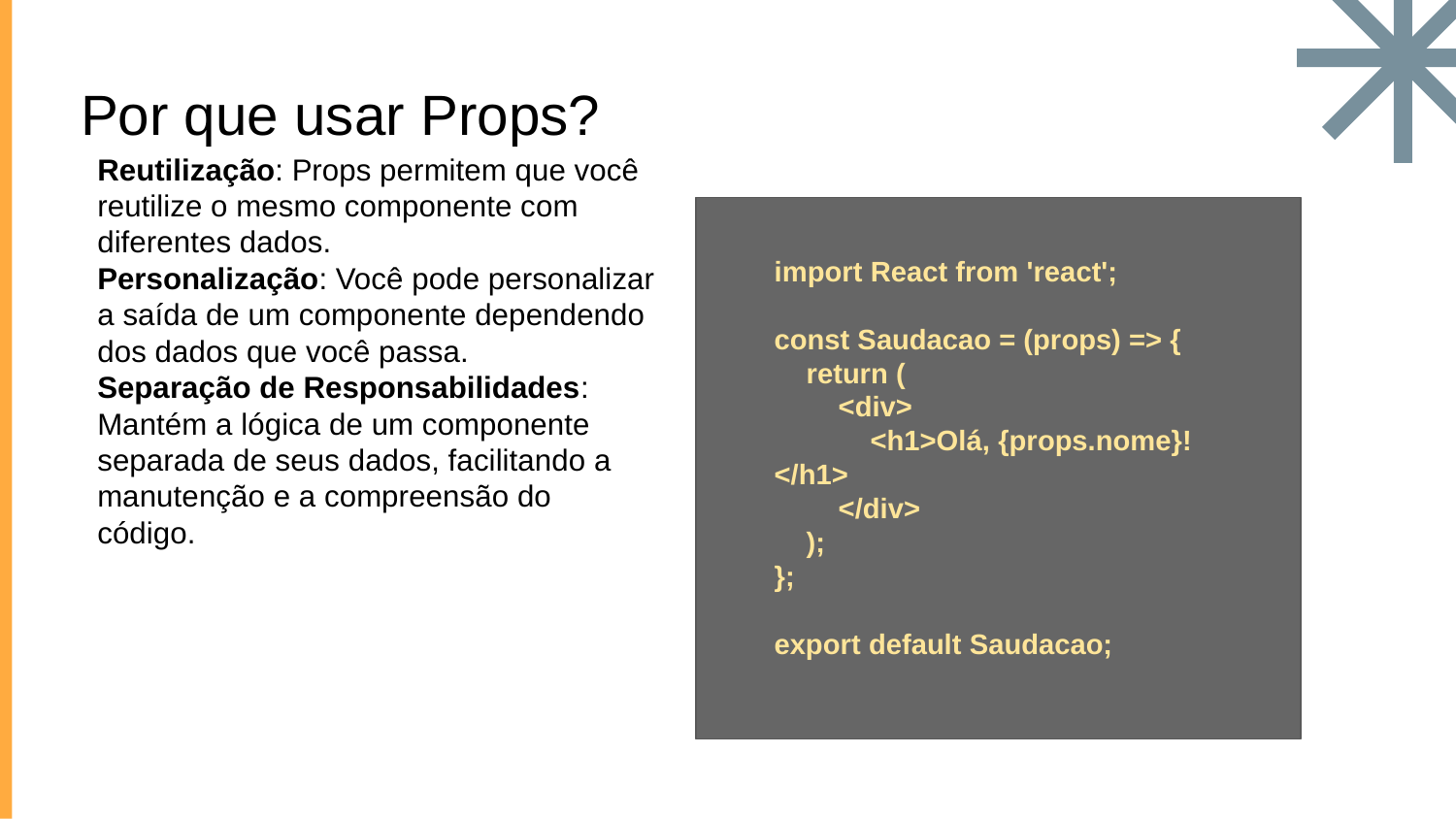

# Por que usar Props?
Reutilização: Props permitem que você reutilize o mesmo componente com diferentes dados.
Personalização: Você pode personalizar a saída de um componente dependendo dos dados que você passa.
Separação de Responsabilidades: Mantém a lógica de um componente separada de seus dados, facilitando a manutenção e a compreensão do código.

import React from 'react';

const Saudacao = (props) => {
    return (
        <div>
            <h1>Olá, {props.nome}!</h1>
        </div>
    );
};

export default Saudacao;